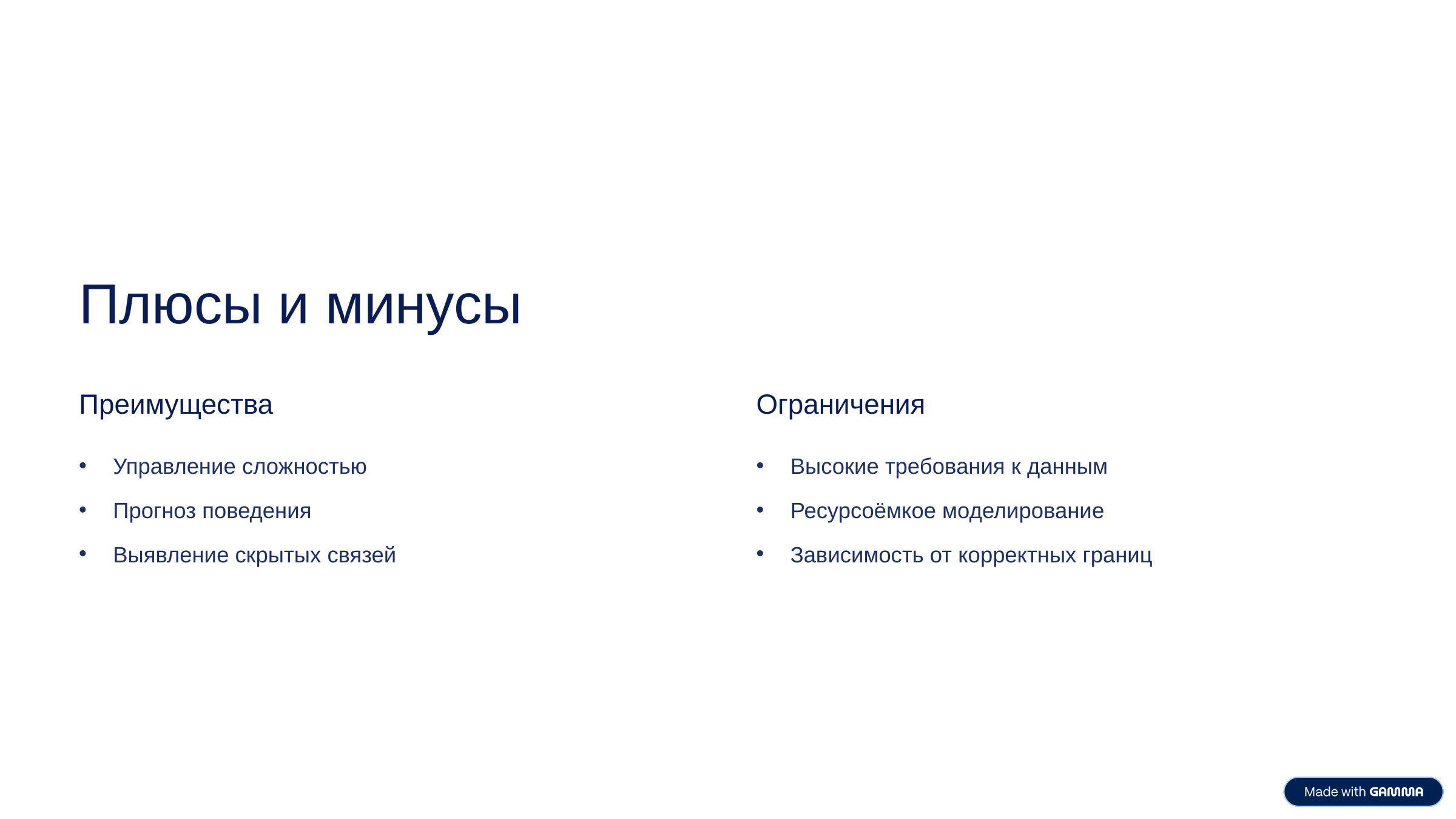

Плюсы и минусы
Преимущества
Ограничения
Управление сложностью
Высокие требования к данным
Прогноз поведения
Ресурсоёмкое моделирование
Выявление скрытых связей
Зависимость от корректных границ